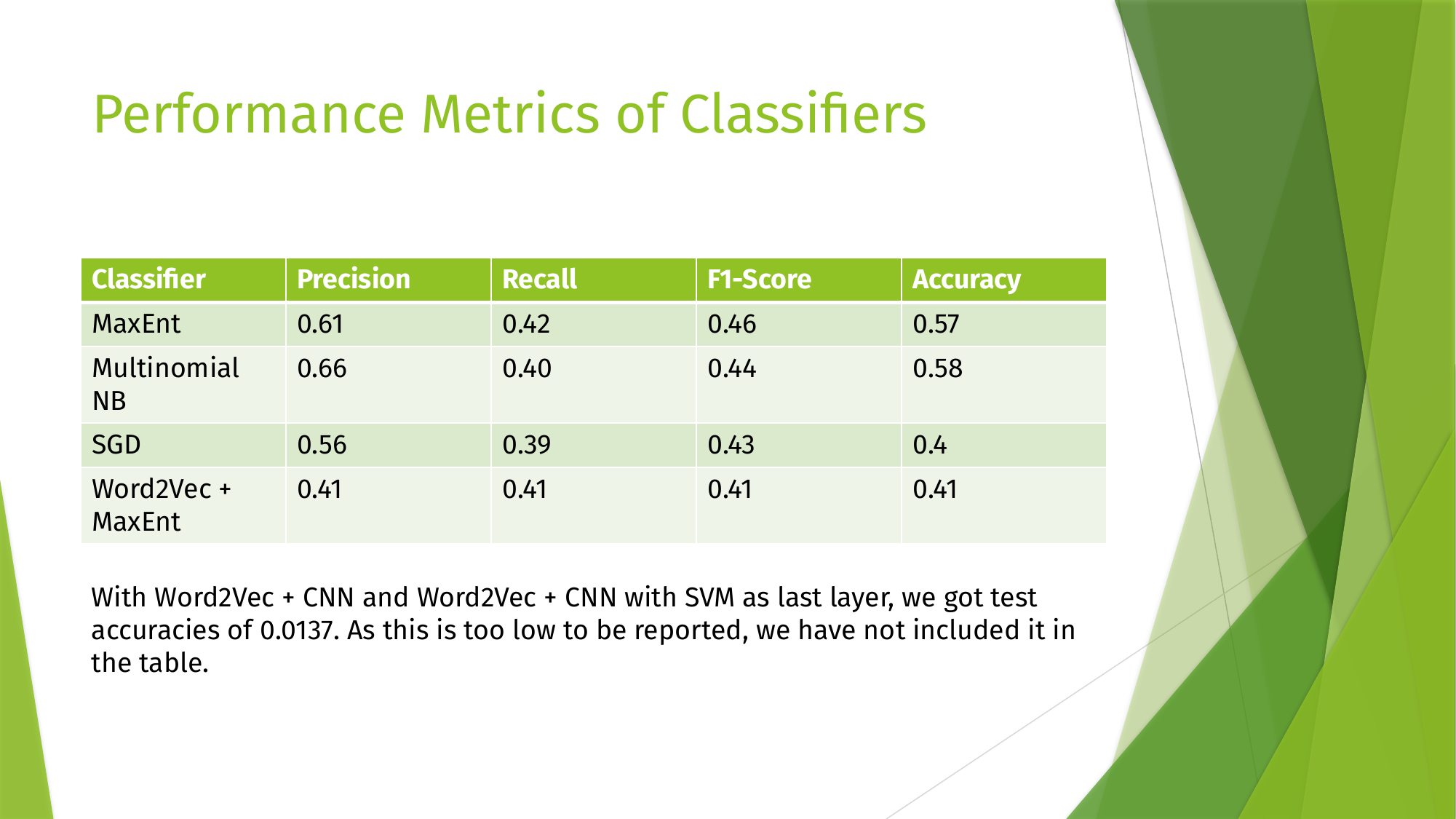

# Performance Metrics of Classifiers
| Classifier | Precision | Recall | F1-Score | Accuracy |
| --- | --- | --- | --- | --- |
| MaxEnt | 0.61 | 0.42 | 0.46 | 0.57 |
| Multinomial NB | 0.66 | 0.40 | 0.44 | 0.58 |
| SGD | 0.56 | 0.39 | 0.43 | 0.4 |
| Word2Vec + MaxEnt | 0.41 | 0.41 | 0.41 | 0.41 |
With Word2Vec + CNN and Word2Vec + CNN with SVM as last layer, we got test accuracies of 0.0137. As this is too low to be reported, we have not included it in the table.